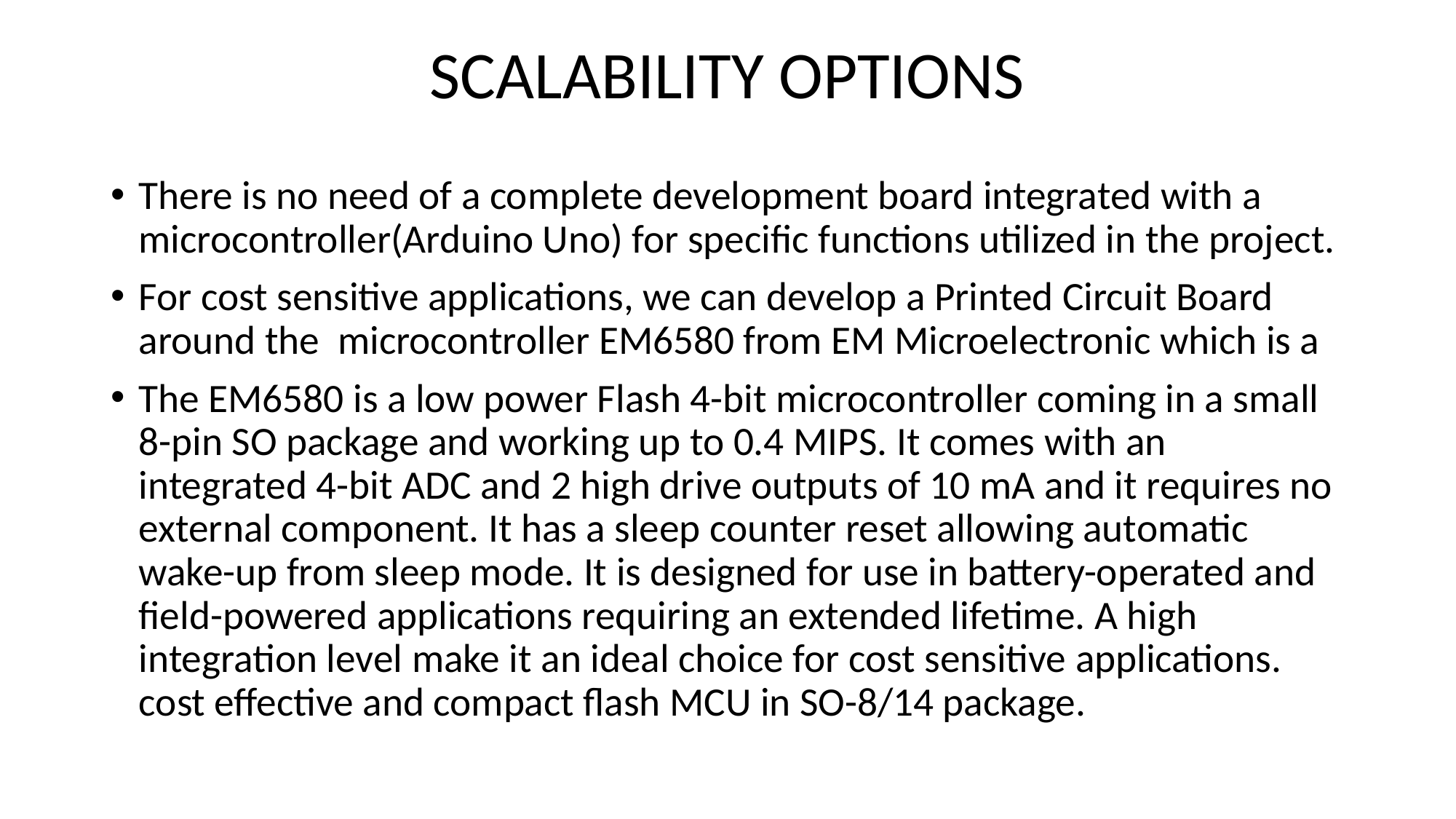

# SCALABILITY OPTIONS
There is no need of a complete development board integrated with a microcontroller(Arduino Uno) for specific functions utilized in the project.
For cost sensitive applications, we can develop a Printed Circuit Board around the  microcontroller EM6580 from EM Microelectronic which is a
The EM6580 is a low power Flash 4-bit microcontroller coming in a small 8-pin SO package and working up to 0.4 MIPS. It comes with an integrated 4-bit ADC and 2 high drive outputs of 10 mA and it requires no external component. It has a sleep counter reset allowing automatic wake-up from sleep mode. It is designed for use in battery-operated and field-powered applications requiring an extended lifetime. A high integration level make it an ideal choice for cost sensitive applications.  cost effective and compact flash MCU in SO-8/14 package.